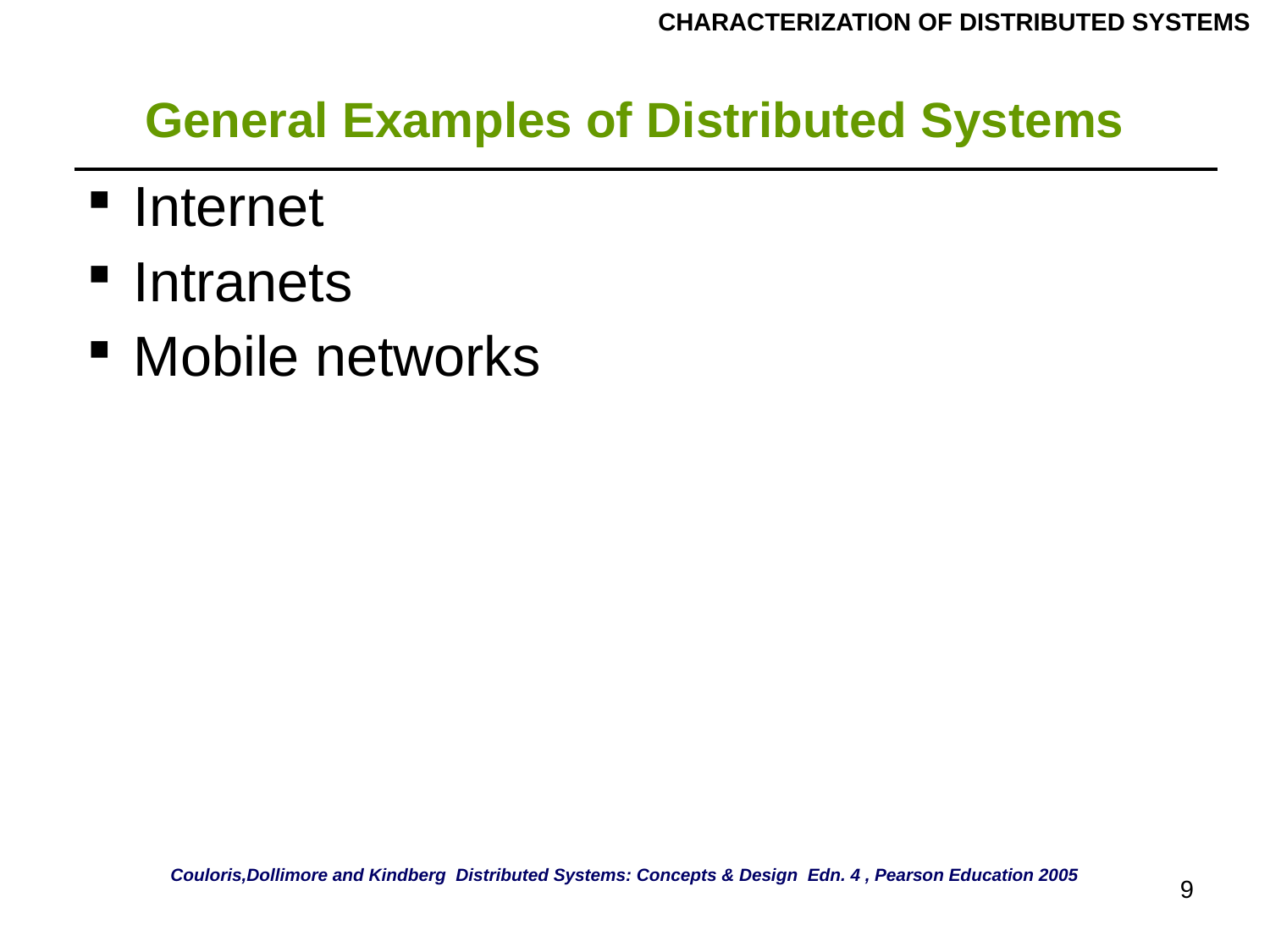

CHARACTERIZATION OF DISTRIBUTED SYSTEMS
# General Examples of Distributed Systems
| Internet Intranets Mobile networks |
| --- |
Couloris,Dollimore and Kindberg  Distributed Systems: Concepts & Design  Edn. 4 , Pearson Education 2005
9